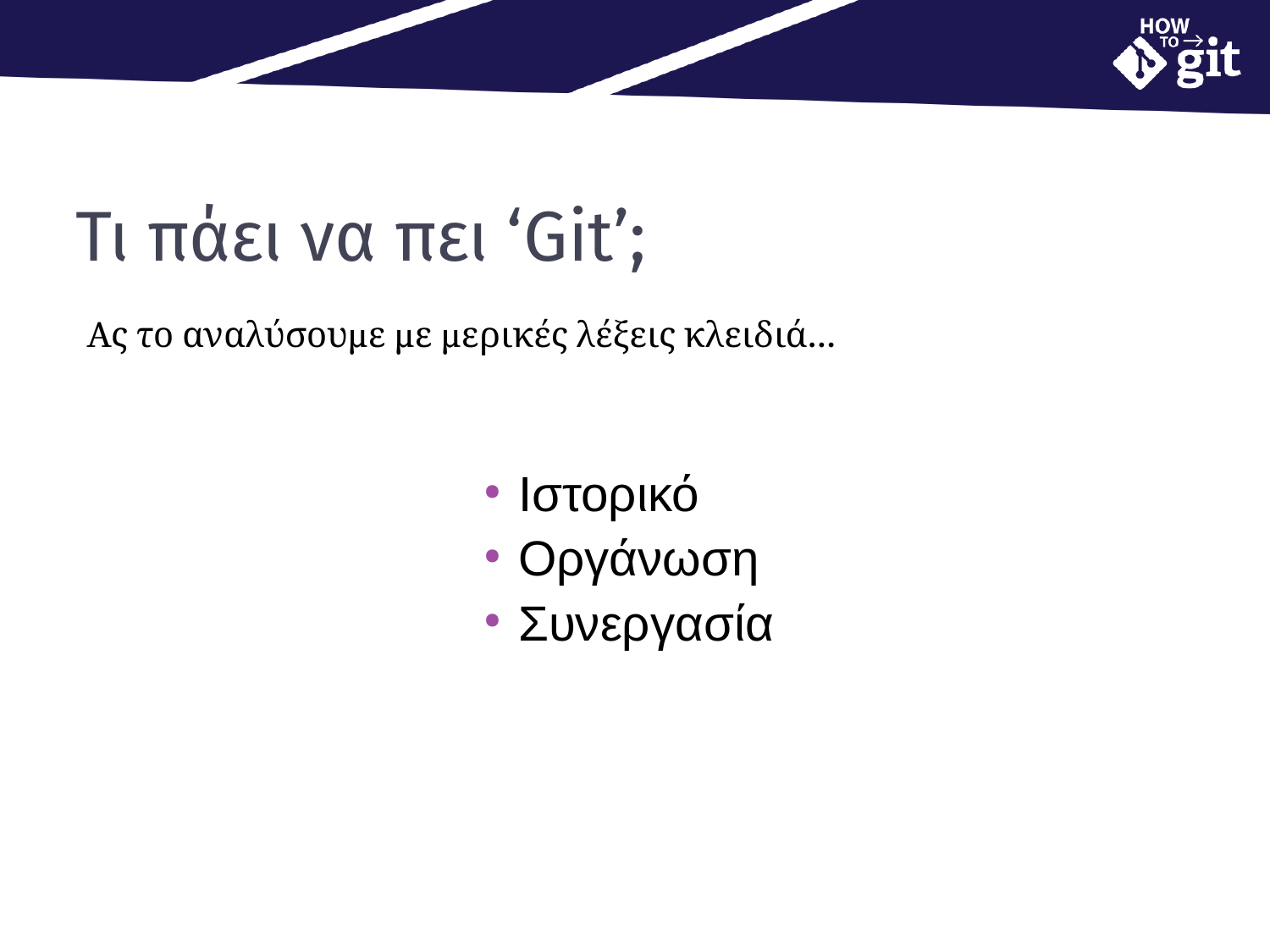

# Τι πάει να πει ‘Git’;
Ας το αναλύσουμε με μερικές λέξεις κλειδιά...
Ιστορικό
Οργάνωση
Συνεργασία